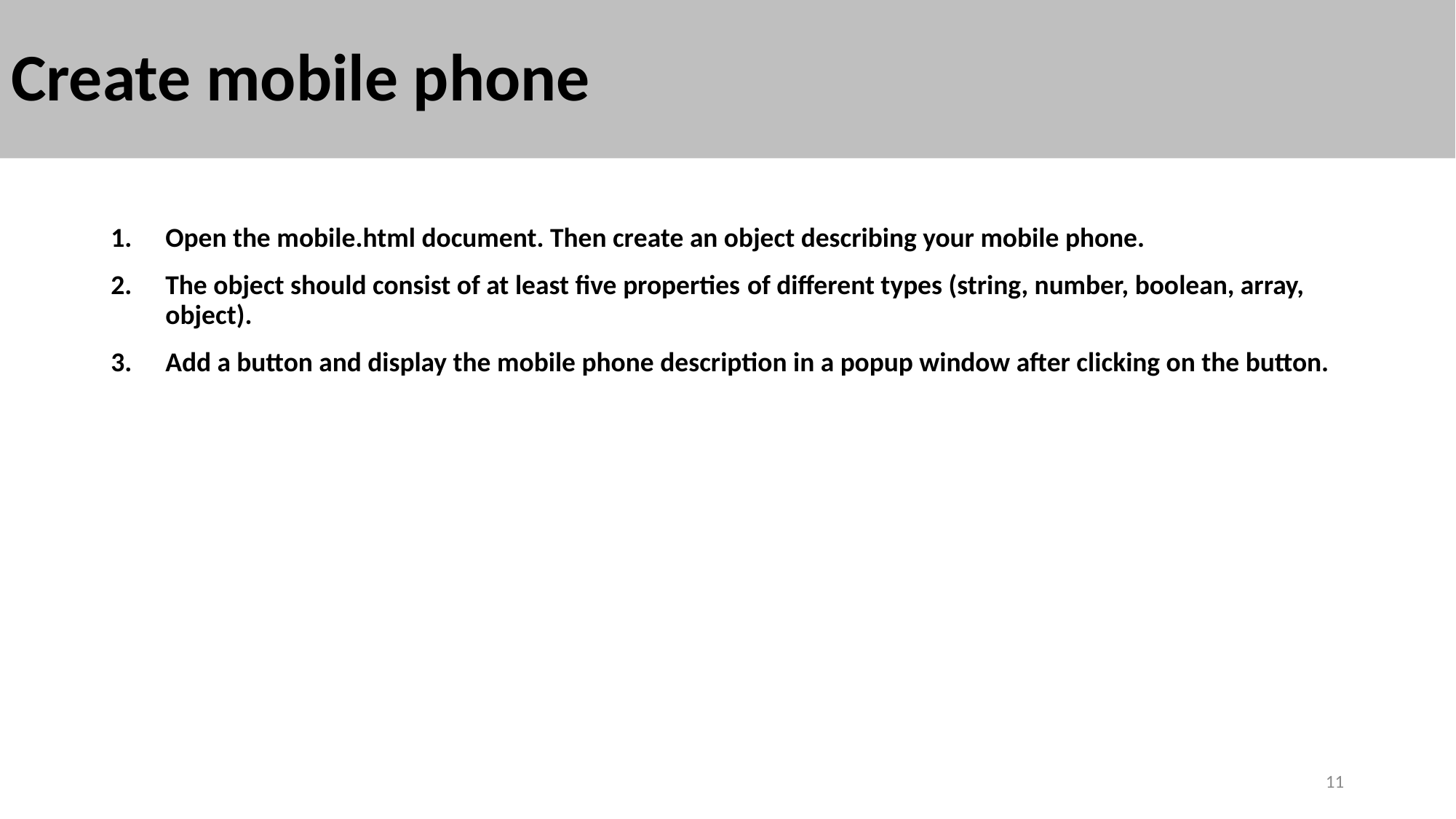

# Create mobile phone
Open the mobile.html document. Then create an object describing your mobile phone.
The object should consist of at least five properties of different types (string, number, boolean, array, object).
Add a button and display the mobile phone description in a popup window after clicking on the button.
11